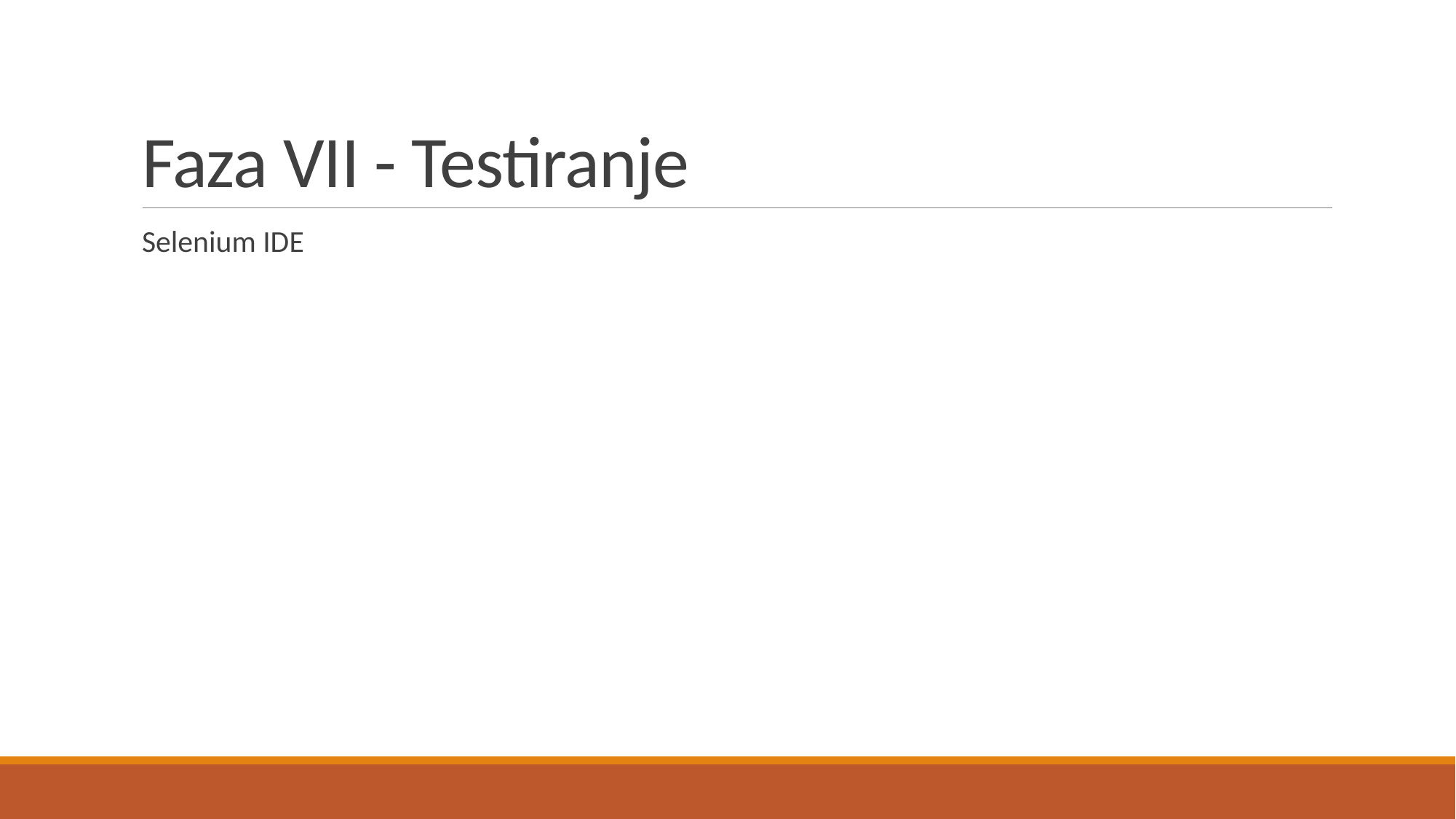

# Faza VII - Testiranje
Selenium IDE